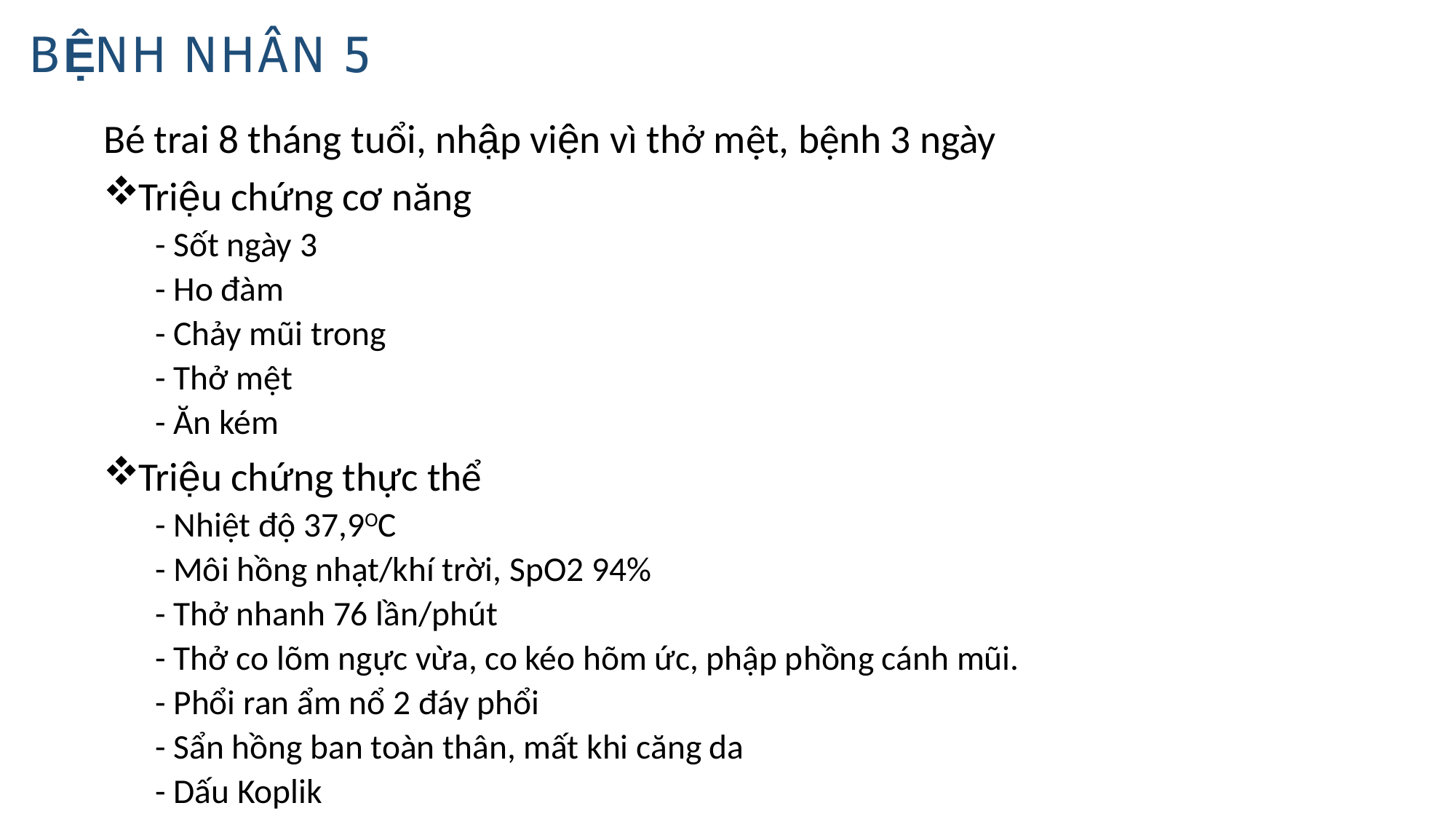

# BỆNH NHÂN 5
Bé trai 8 tháng tuổi, nhập viện vì thở mệt, bệnh 3 ngày
Triệu chứng cơ năng
- Sốt ngày 3
- Ho đàm
- Chảy mũi trong
- Thở mệt
- Ăn kém
Triệu chứng thực thể
- Nhiệt độ 37,9OC
- Môi hồng nhạt/khí trời, SpO2 94%
- Thở nhanh 76 lần/phút
- Thở co lõm ngực vừa, co kéo hõm ức, phập phồng cánh mũi.
- Phổi ran ẩm nổ 2 đáy phổi
- Sẩn hồng ban toàn thân, mất khi căng da
- Dấu Koplik